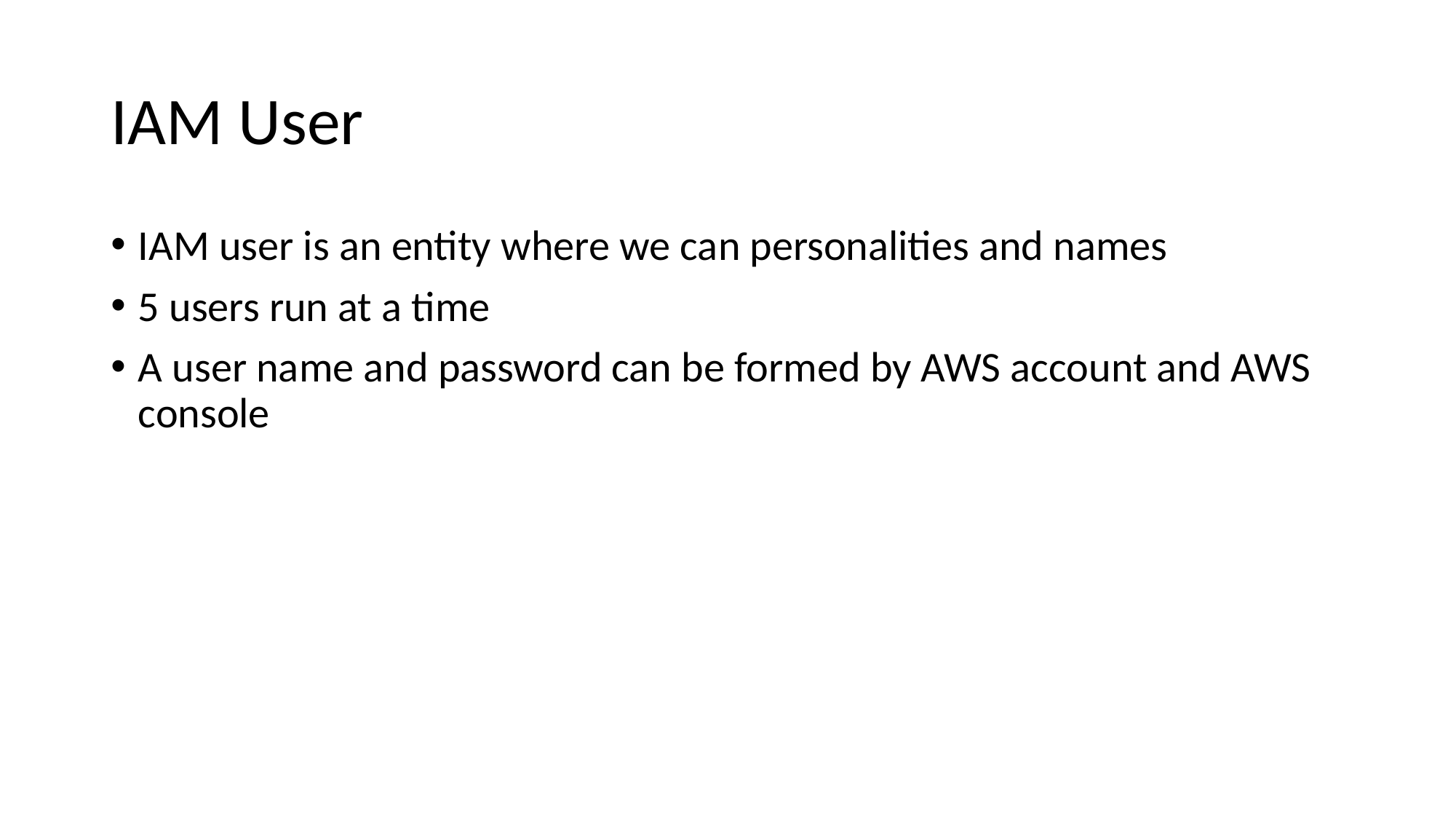

# IAM User
IAM user is an entity where we can personalities and names
5 users run at a time
A user name and password can be formed by AWS account and AWS console